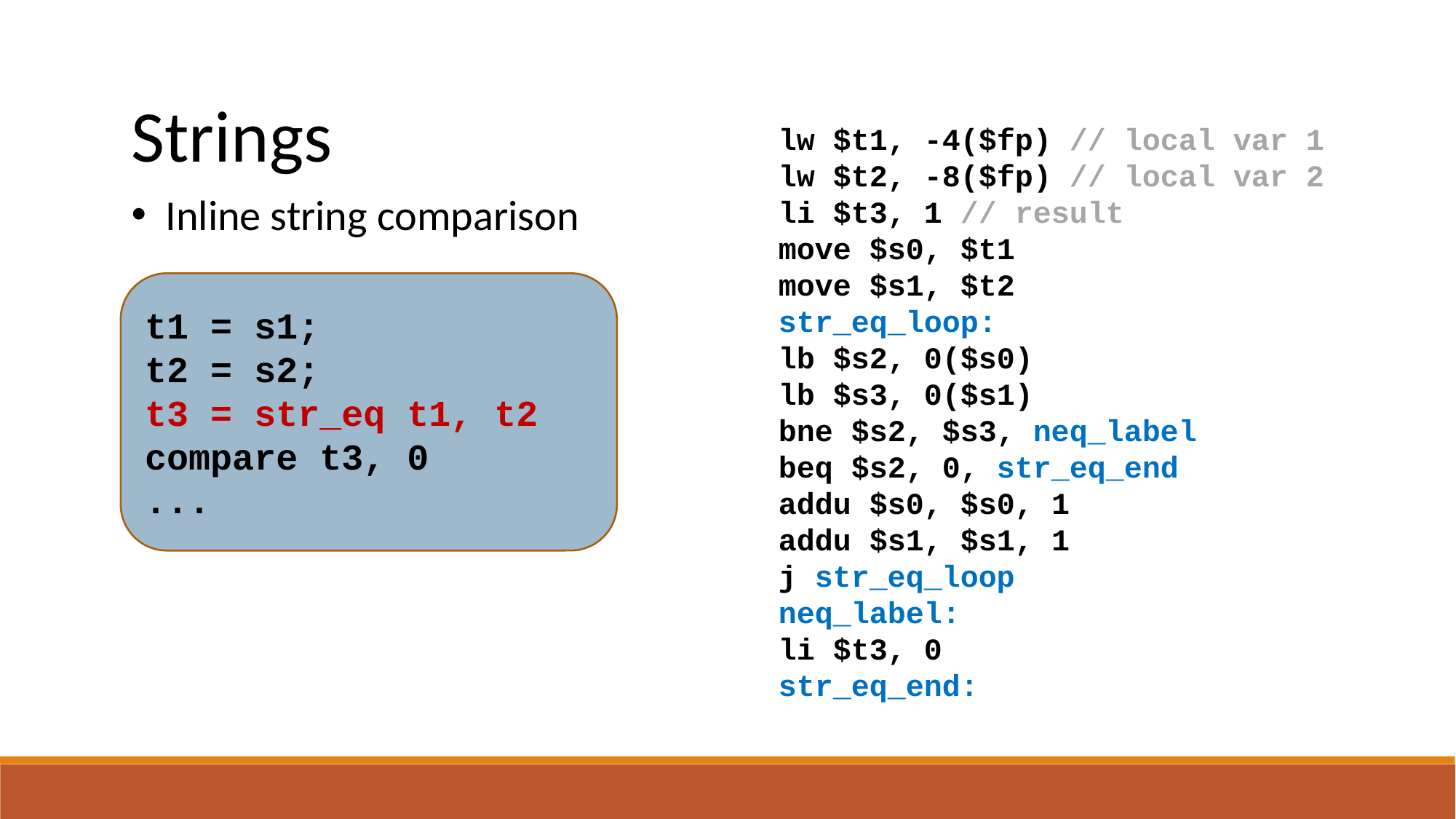

Strings
lw $t1, -4($fp) // local var 1
lw $t2, -8($fp) // local var 2
li $t3, 1 // result
move $s0, $t1
move $s1, $t2
str_eq_loop:
lb $s2, 0($s0)
lb $s3, 0($s1)
bne $s2, $s3, neq_label
beq $s2, 0, str_eq_end
addu $s0, $s0, 1
addu $s1, $s1, 1
j str_eq_loop
neq_label:
li $t3, 0
str_eq_end:
Inline string comparison
t1 = s1;
t2 = s2;
t3 = str_eq t1, t2
compare t3, 0
...